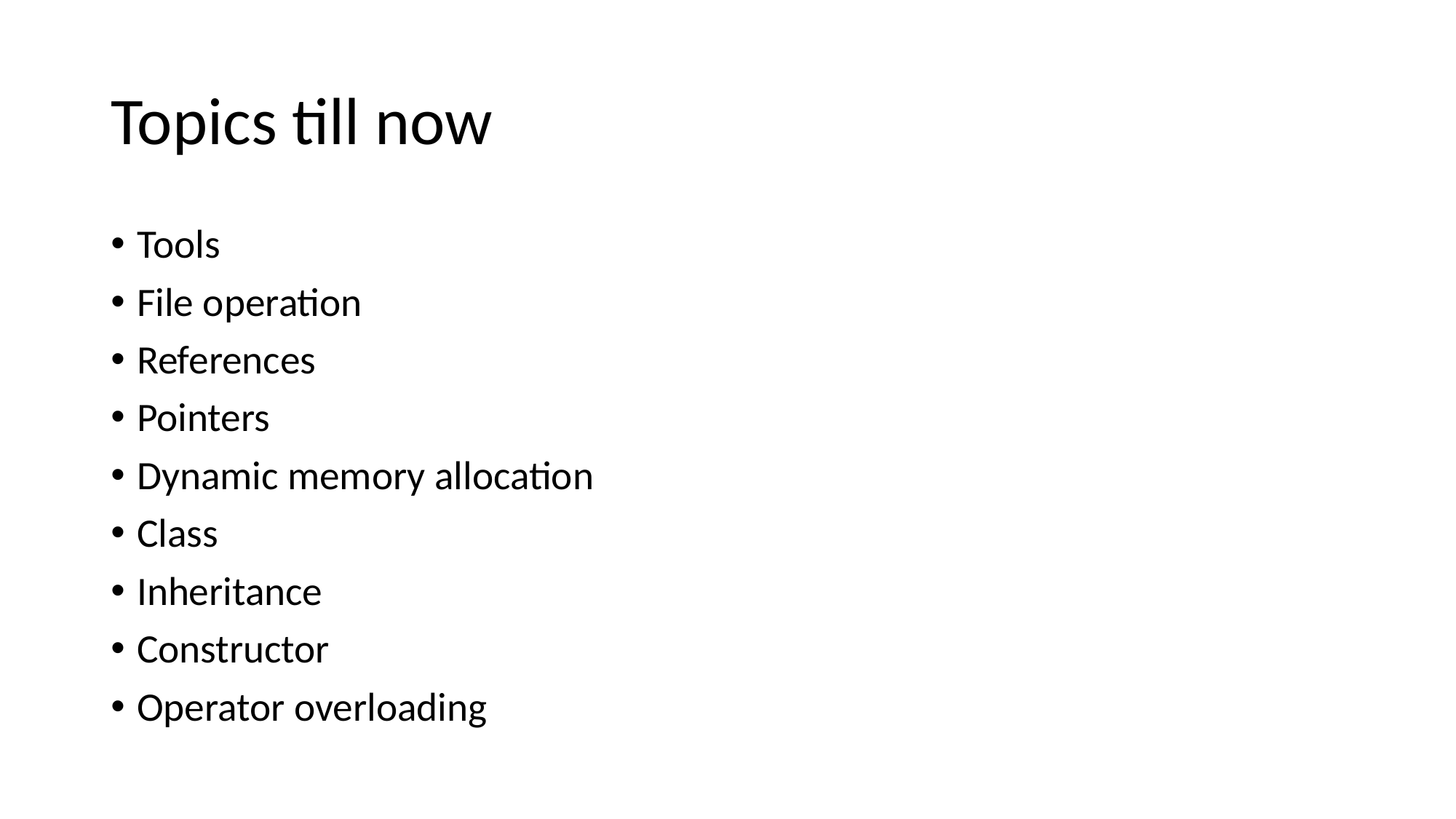

# Topics till now
Tools
File operation
References
Pointers
Dynamic memory allocation
Class
Inheritance
Constructor
Operator overloading